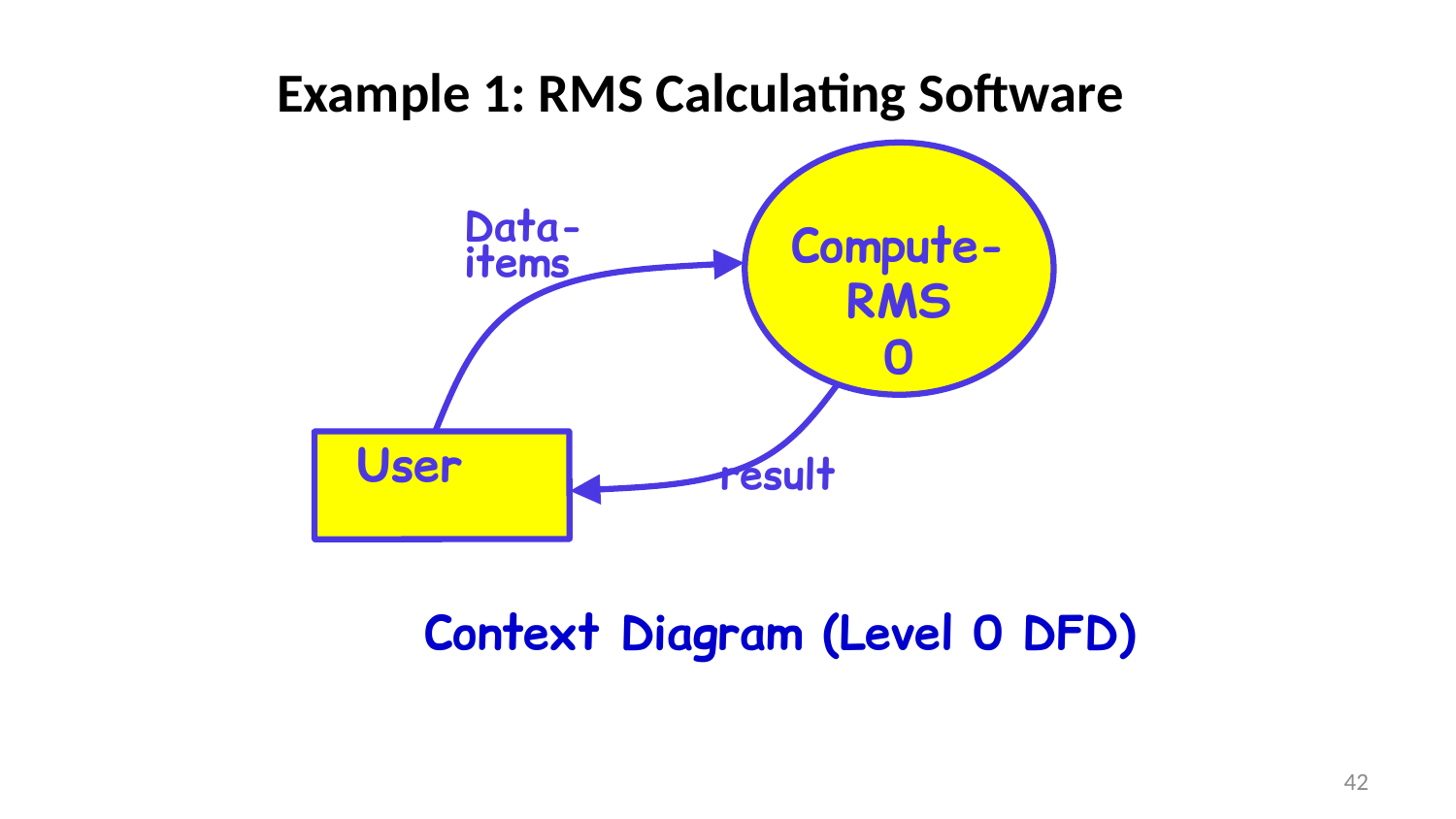

# Example 1: RMS Calculating Software

Data-items
Compute- RMS
0

User
result
Context Diagram (Level 0 DFD)
42